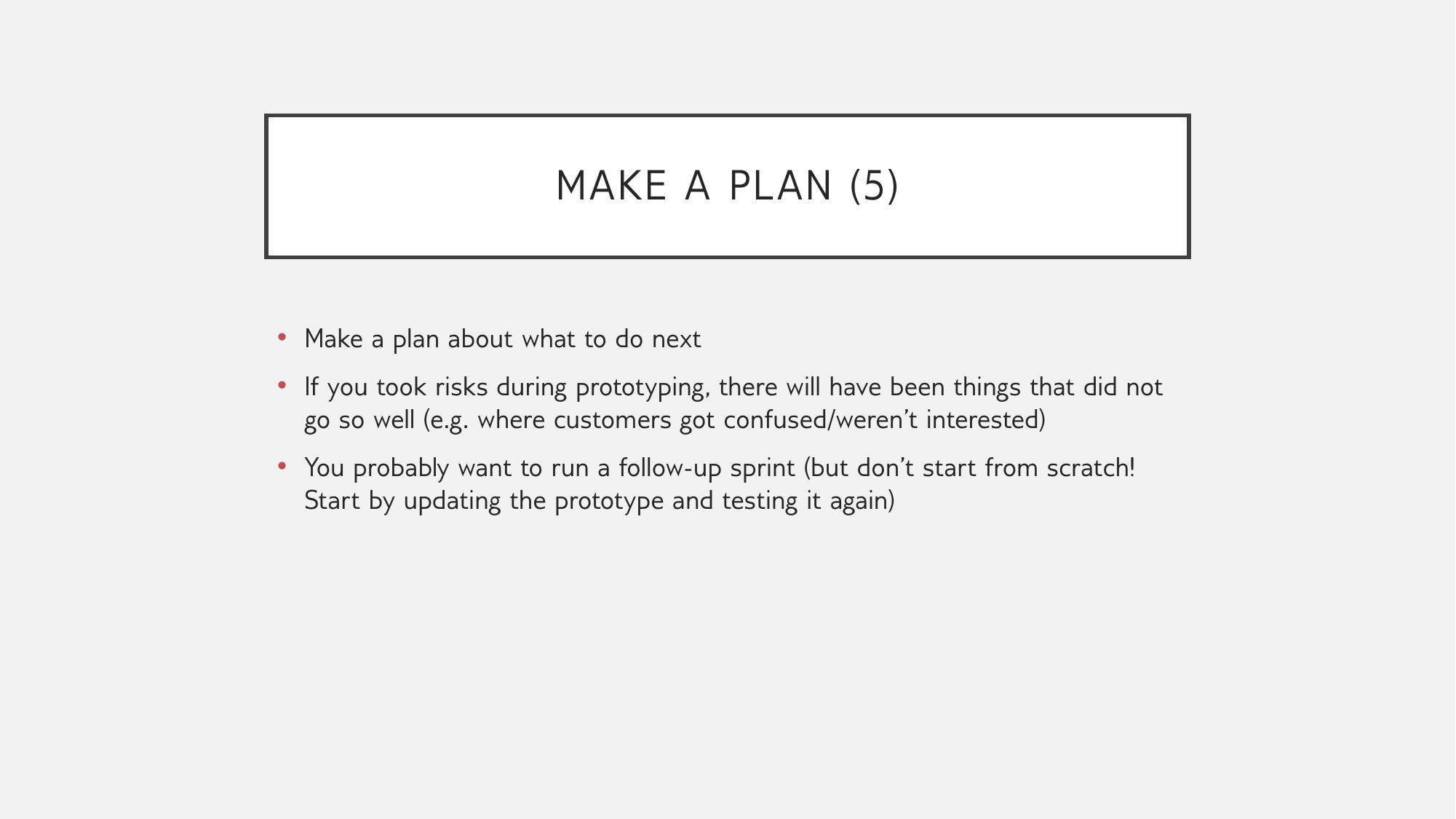

# Make a plan (5)
Make a plan about what to do next
If you took risks during prototyping, there will have been things that did not go so well (e.g. where customers got confused/weren’t interested)
You probably want to run a follow-up sprint (but don’t start from scratch! Start by updating the prototype and testing it again)